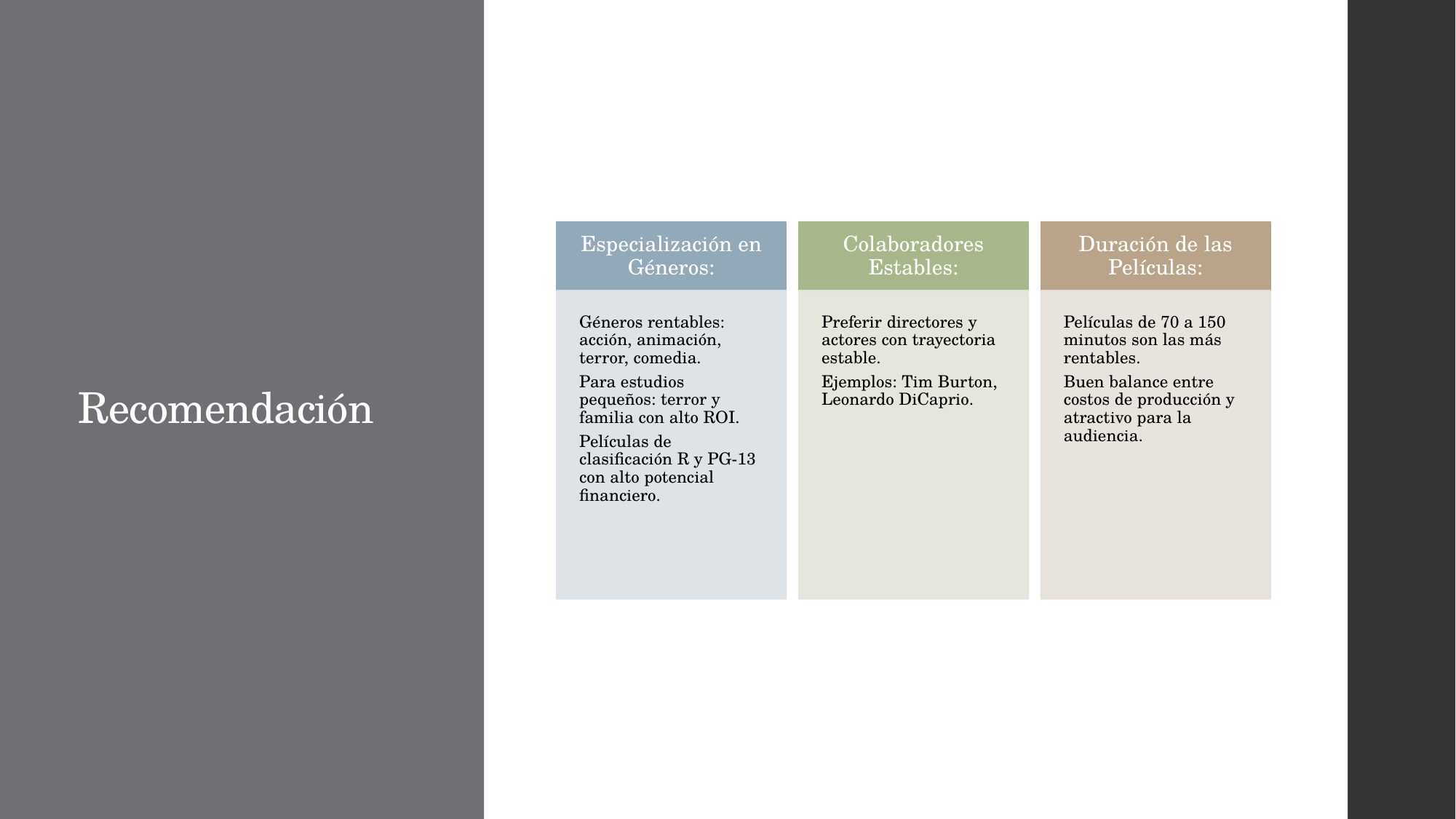

Especialización en Géneros:
Géneros rentables: acción, animación, terror, comedia.
Para estudios pequeños: terror y familia con alto ROI.
Películas de clasificación R y PG-13 con alto potencial financiero.
Colaboradores Estables:
Preferir directores y actores con trayectoria estable.
Ejemplos: Tim Burton, Leonardo DiCaprio.
Duración de las Películas:
Películas de 70 a 150 minutos son las más rentables.
Buen balance entre costos de producción y atractivo para la audiencia.
# Recomendación